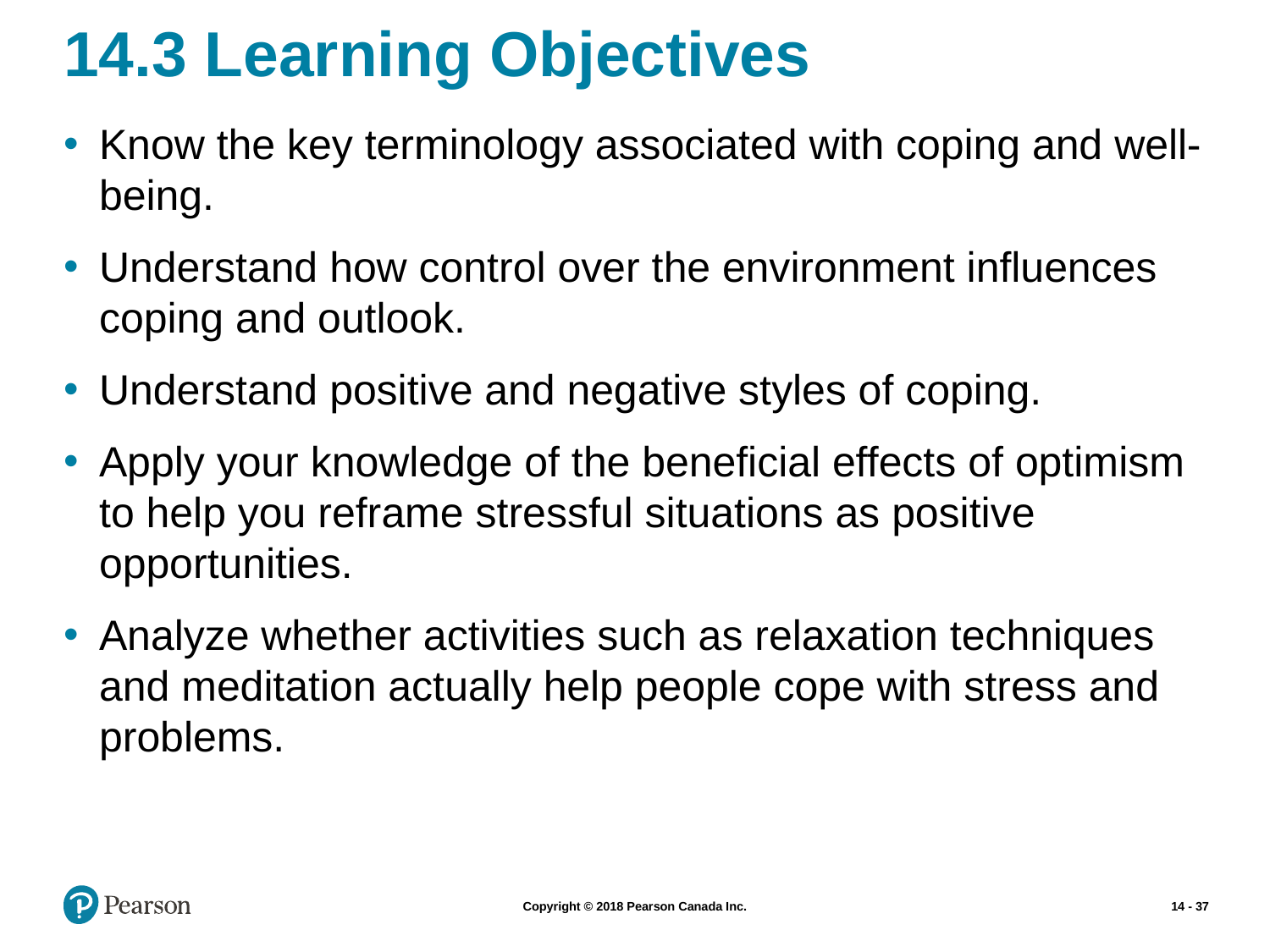

# 14.3 Learning Objectives
Know the key terminology associated with coping and well-being.
Understand how control over the environment influences coping and outlook.
Understand positive and negative styles of coping.
Apply your knowledge of the beneficial effects of optimism to help you reframe stressful situations as positive opportunities.
Analyze whether activities such as relaxation techniques and meditation actually help people cope with stress and problems.